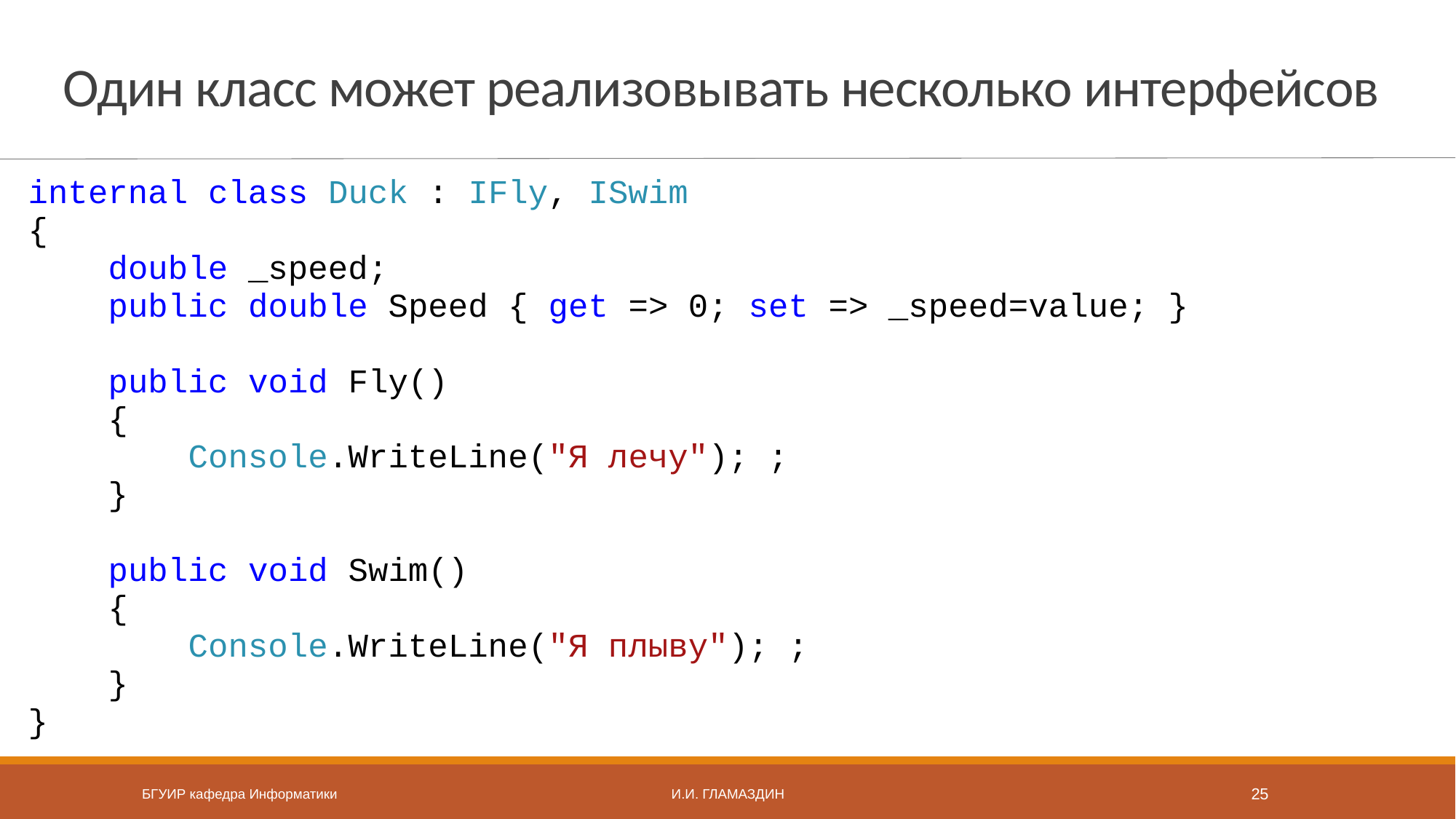

# Один класс может реализовывать несколько интерфейсов
internal class Duck : IFly, ISwim
{
    double _speed;
    public double Speed { get => 0; set => _speed=value; }

    public void Fly()
    {
        Console.WriteLine("Я лечу"); ;
    }

    public void Swim()
    {
        Console.WriteLine("Я плыву"); ;
    }
}
БГУИР кафедра Информатики
И.И. Гламаздин
25